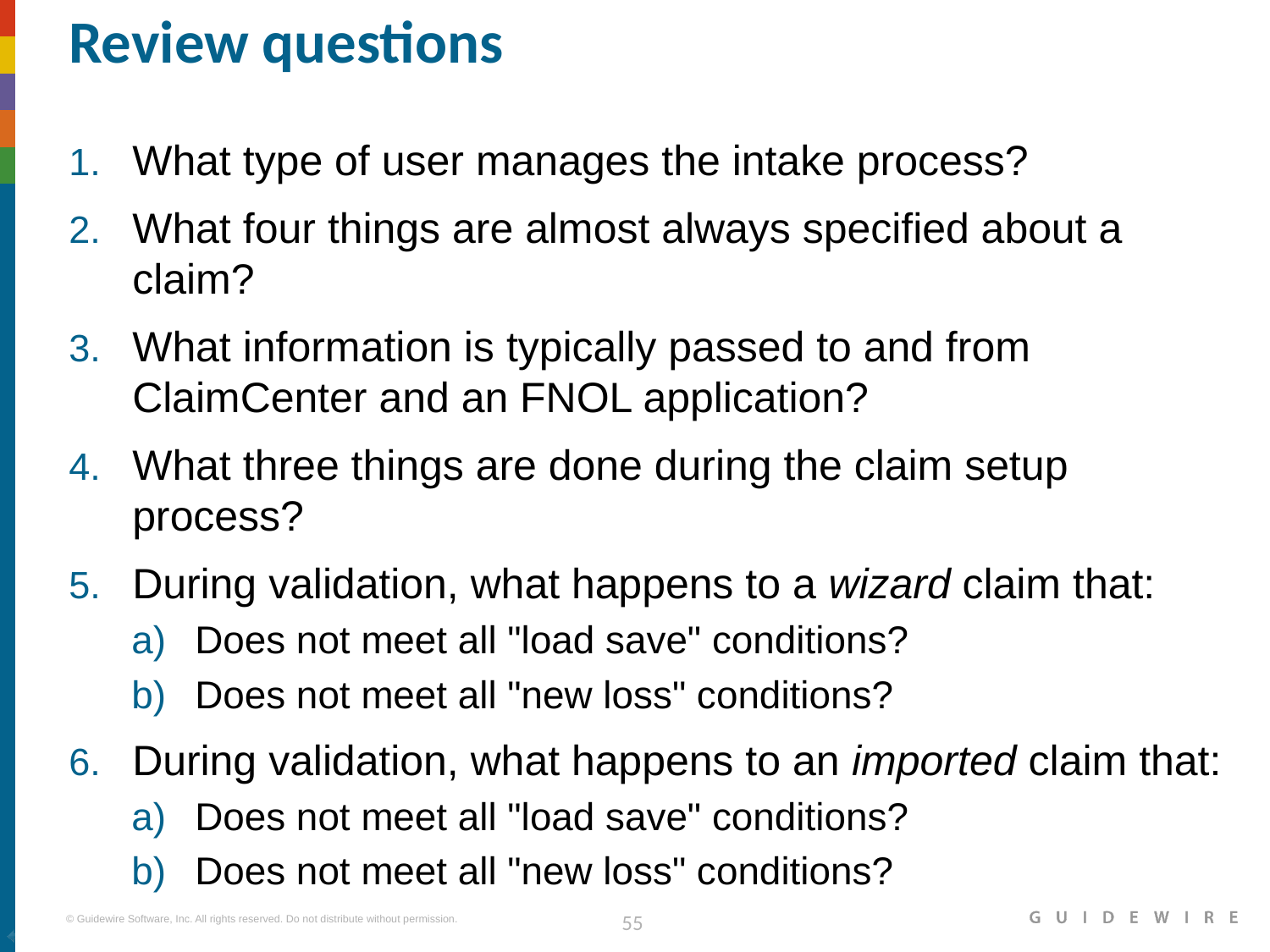

# Review questions
What type of user manages the intake process?
What four things are almost always specified about a claim?
What information is typically passed to and from ClaimCenter and an FNOL application?
What three things are done during the claim setup process?
During validation, what happens to a wizard claim that:
Does not meet all "load save" conditions?
Does not meet all "new loss" conditions?
During validation, what happens to an imported claim that:
Does not meet all "load save" conditions?
Does not meet all "new loss" conditions?